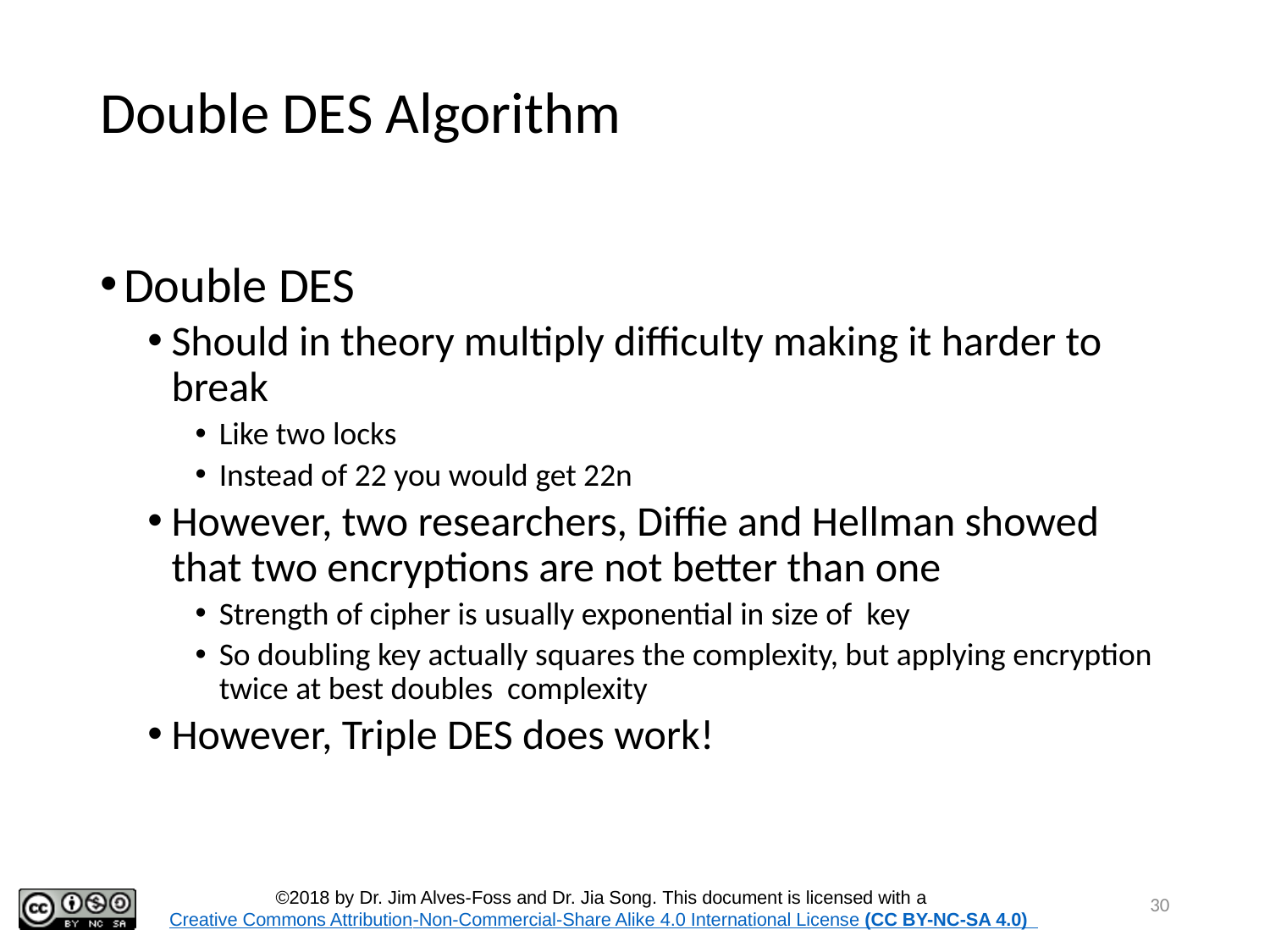

# Double DES Algorithm
Double DES
Should in theory multiply difficulty making it harder to break
Like two locks
Instead of 22 you would get 22n
However, two researchers, Diffie and Hellman showed that two encryptions are not better than one
Strength of cipher is usually exponential in size of  key
So doubling key actually squares the complexity, but applying encryption twice at best doubles  complexity
However, Triple DES does work!
30